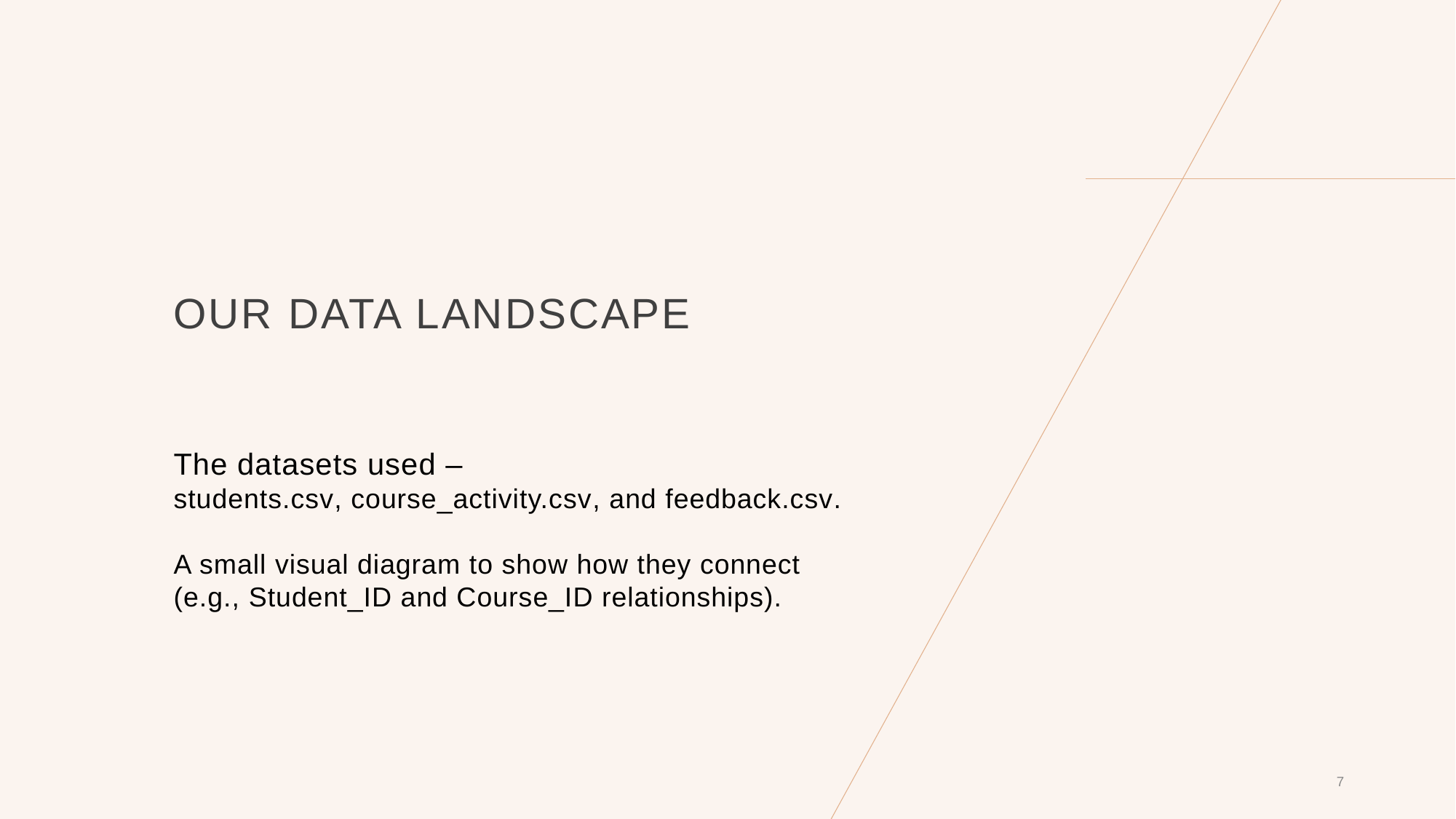

# Our Data Landscape
The datasets used –
students.csv, course_activity.csv, and feedback.csv.

A small visual diagram to show how they connect
(e.g., Student_ID and Course_ID relationships).
7